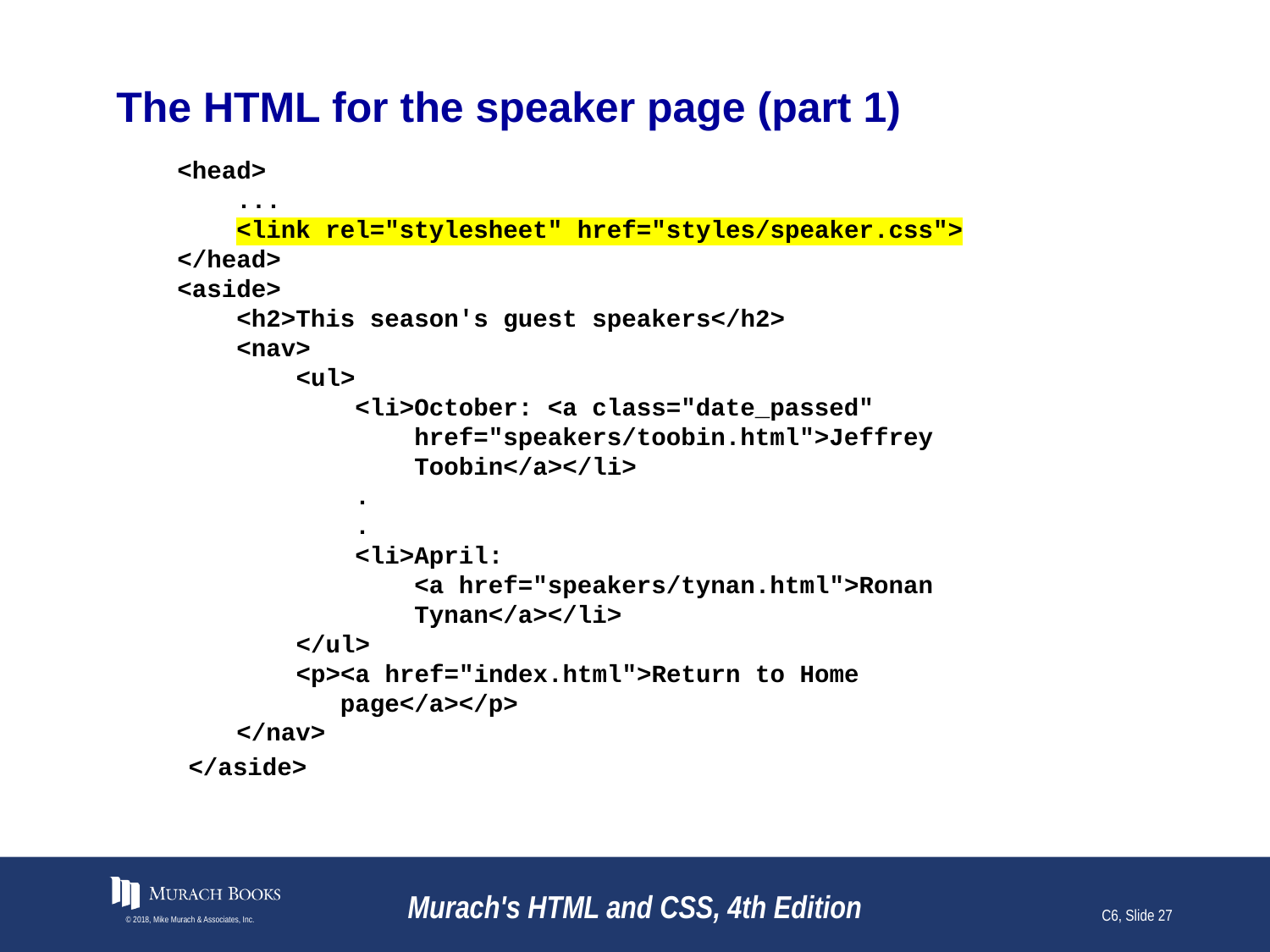

# The HTML for the speaker page (part 1)
<head>
    ...
    <link rel="stylesheet" href="styles/speaker.css">
</head>
<aside>
    <h2>This season's guest speakers</h2>
    <nav>
        <ul>
            <li>October: <a class="date_passed"
                href="speakers/toobin.html">Jeffrey
                Toobin</a></li>
            .
            .
            <li>April:
                <a href="speakers/tynan.html">Ronan
                Tynan</a></li>
        </ul>
        <p><a href="index.html">Return to Home
           page</a></p>
    </nav>
    </aside>
© 2018, Mike Murach & Associates, Inc.
Murach's HTML and CSS, 4th Edition

C6, Slide 27